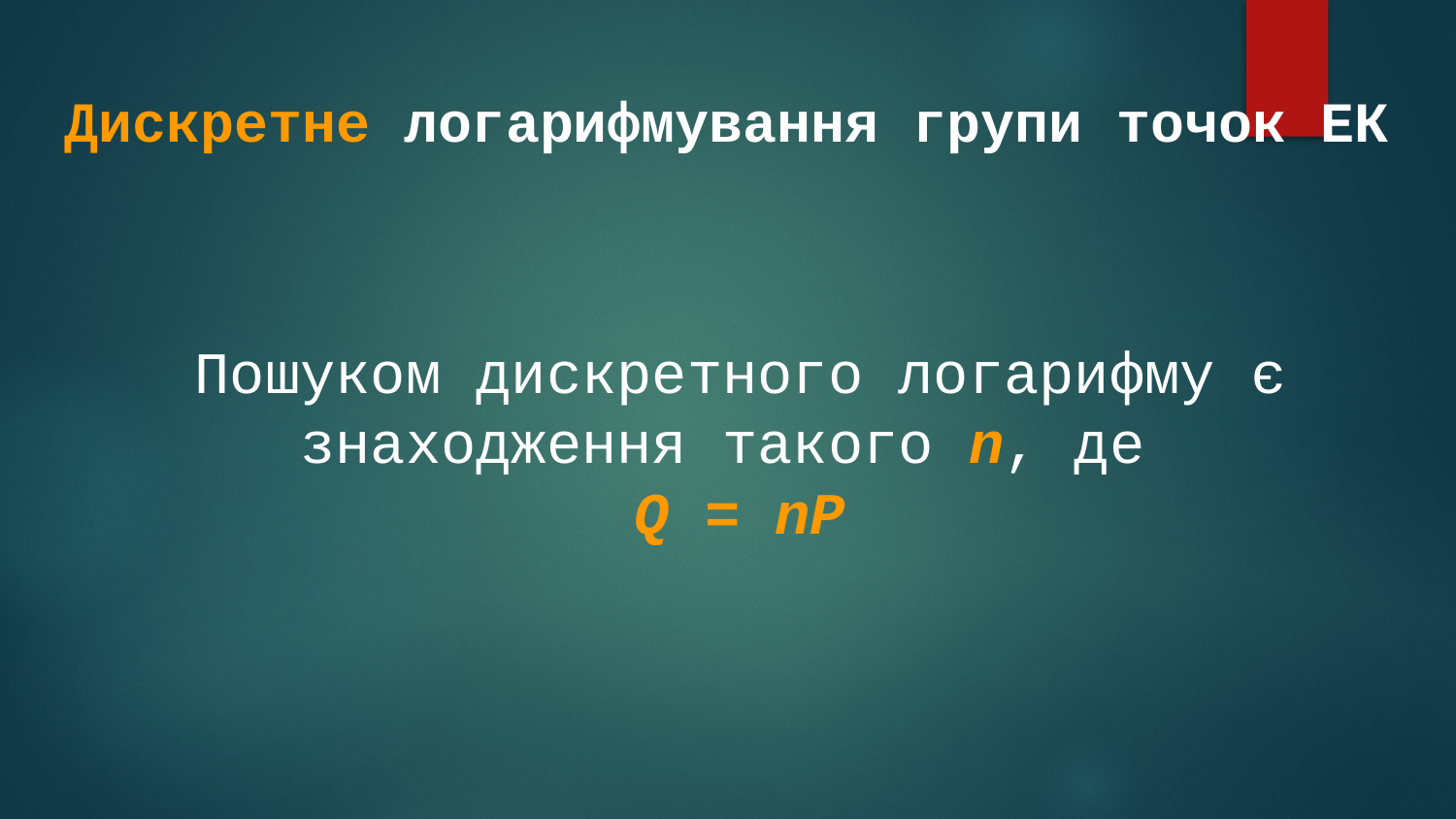

Дискретне логарифмування групи точок ЕК

Пошуком дискретного логарифму є знаходження такого n, де
Q = nP